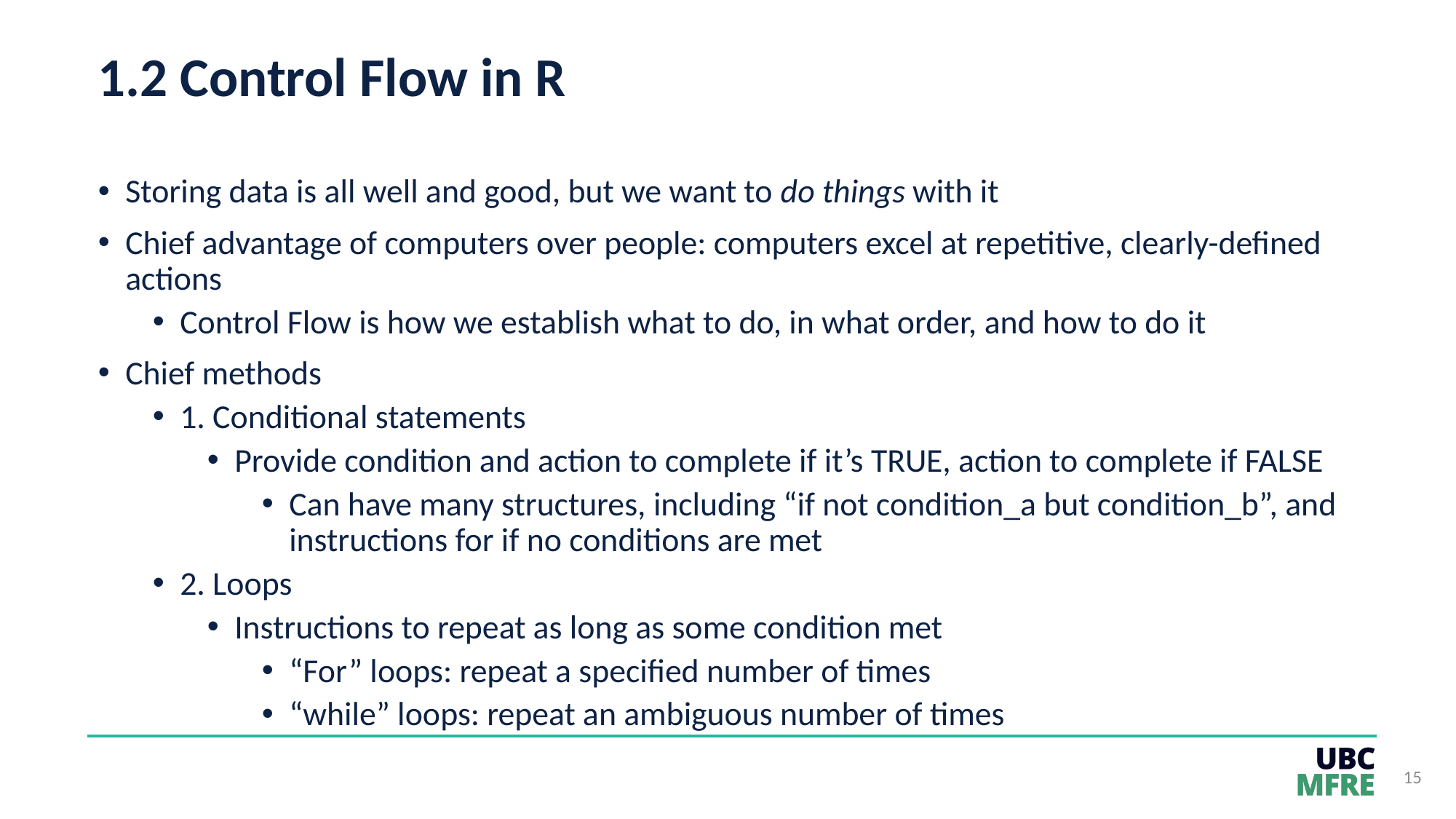

# 1.2 Control Flow in R
Storing data is all well and good, but we want to do things with it
Chief advantage of computers over people: computers excel at repetitive, clearly-defined actions
Control Flow is how we establish what to do, in what order, and how to do it
Chief methods
1. Conditional statements
Provide condition and action to complete if it’s TRUE, action to complete if FALSE
Can have many structures, including “if not condition_a but condition_b”, and instructions for if no conditions are met
2. Loops
Instructions to repeat as long as some condition met
“For” loops: repeat a specified number of times
“while” loops: repeat an ambiguous number of times

15